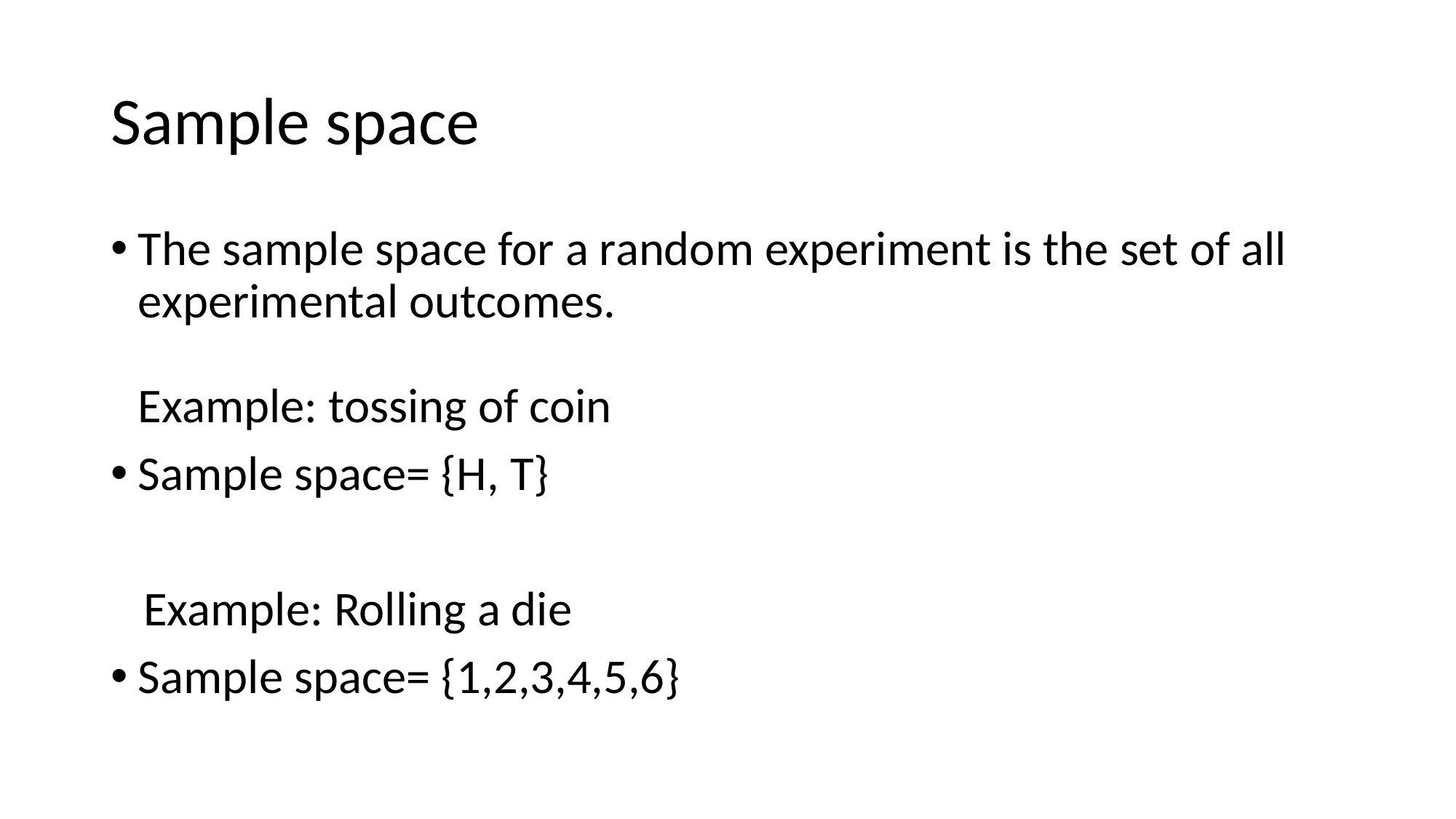

# Sample space
The sample space for a random experiment is the set of all experimental outcomes.
Example: tossing of coin
Sample space= {H, T}

   Example: Rolling a die
Sample space= {1,2,3,4,5,6}